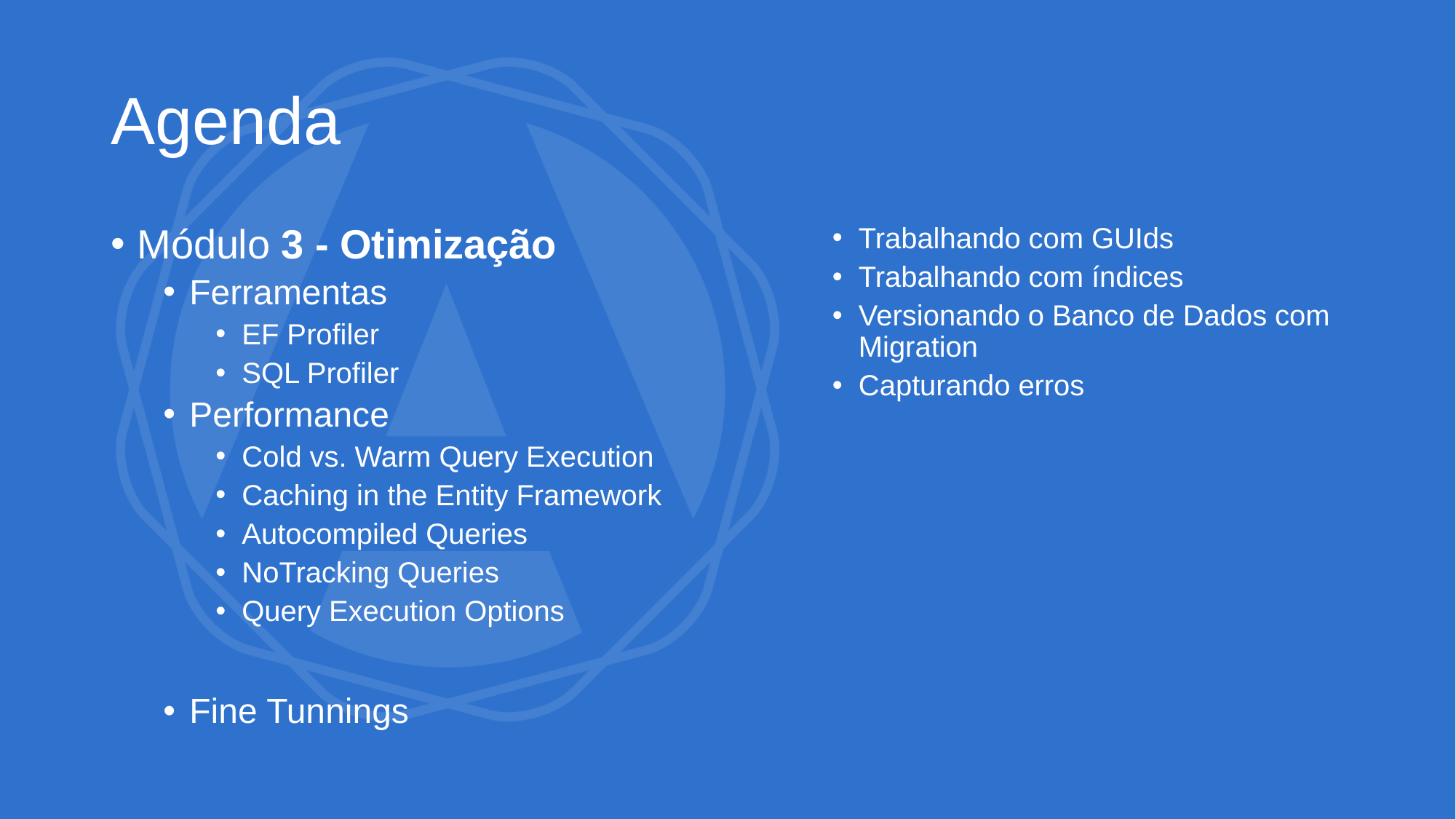

# Agenda
Módulo 3 - Otimização
Ferramentas
EF Profiler
SQL Profiler
Performance
Cold vs. Warm Query Execution
Caching in the Entity Framework
Autocompiled Queries
NoTracking Queries
Query Execution Options

Fine Tunnings
Trabalhando com GUIds
Trabalhando com índices
Versionando o Banco de Dados com Migration
Capturando erros